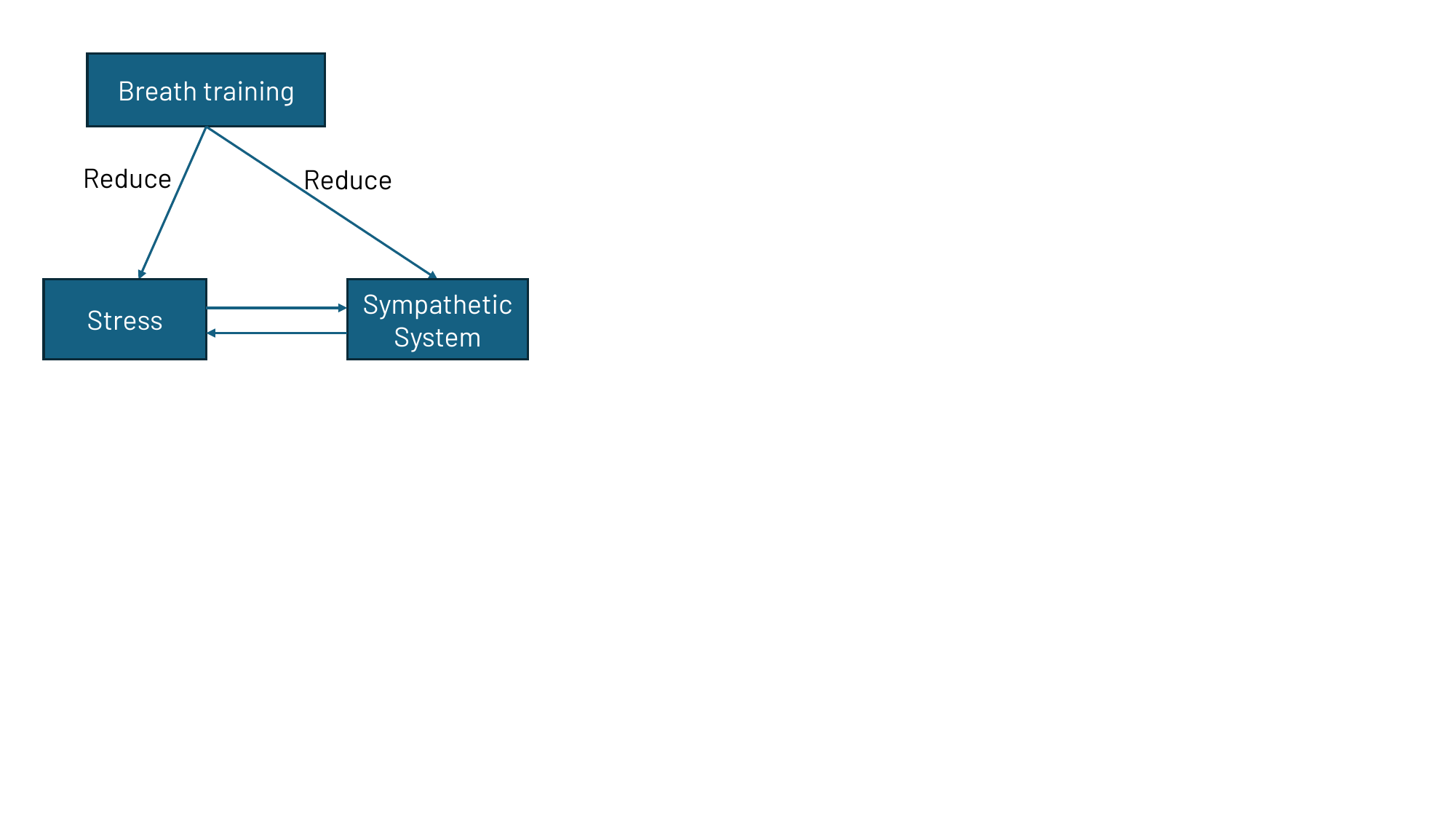

Breath training
Reduce
Reduce
Stress
Sympathetic System